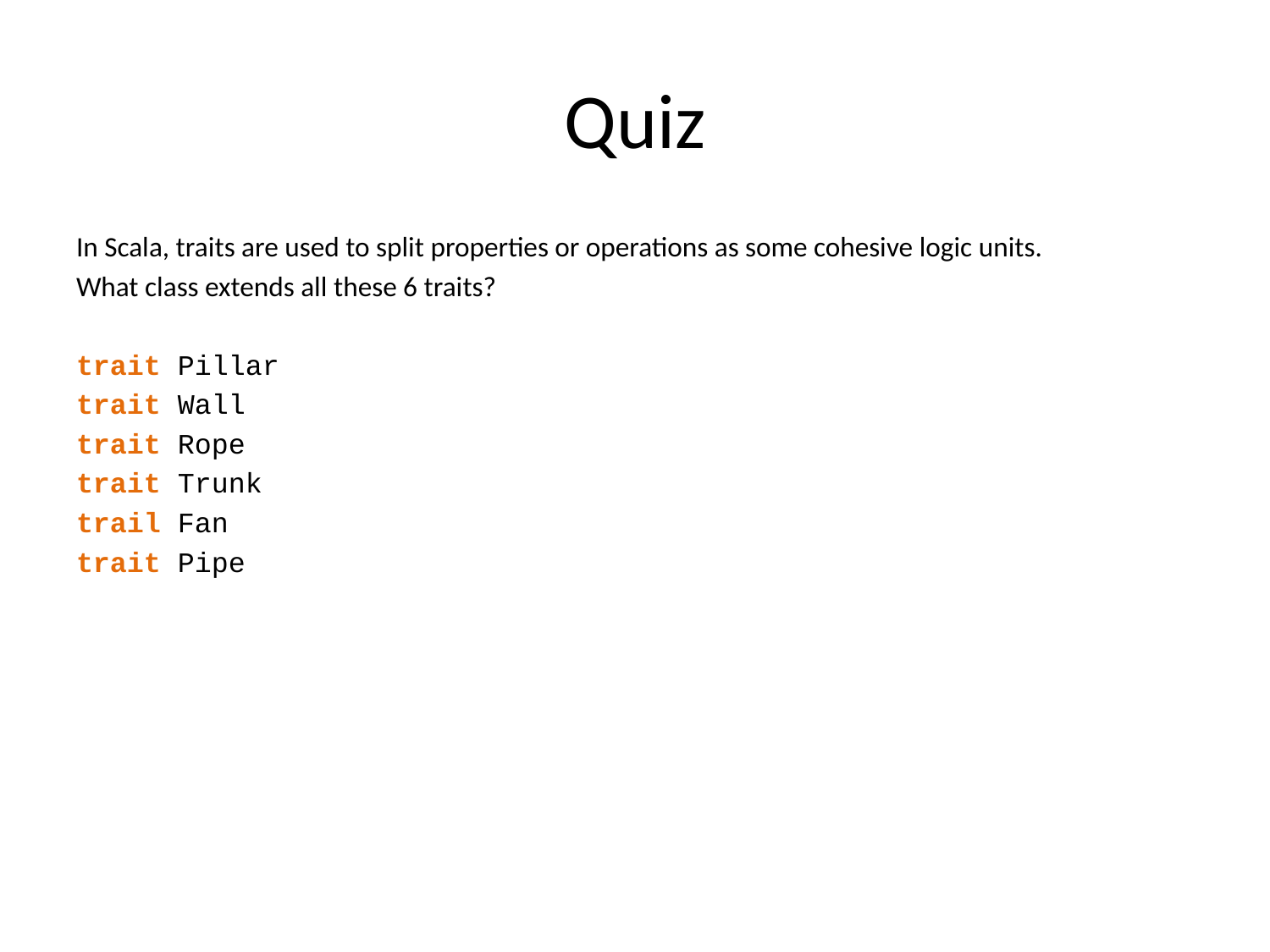

# Quiz
In Scala, traits are used to split properties or operations as some cohesive logic units.
What class extends all these 6 traits?

trait Pillar
trait Wall
trait Rope
trait Trunk
trail Fan
trait Pipe